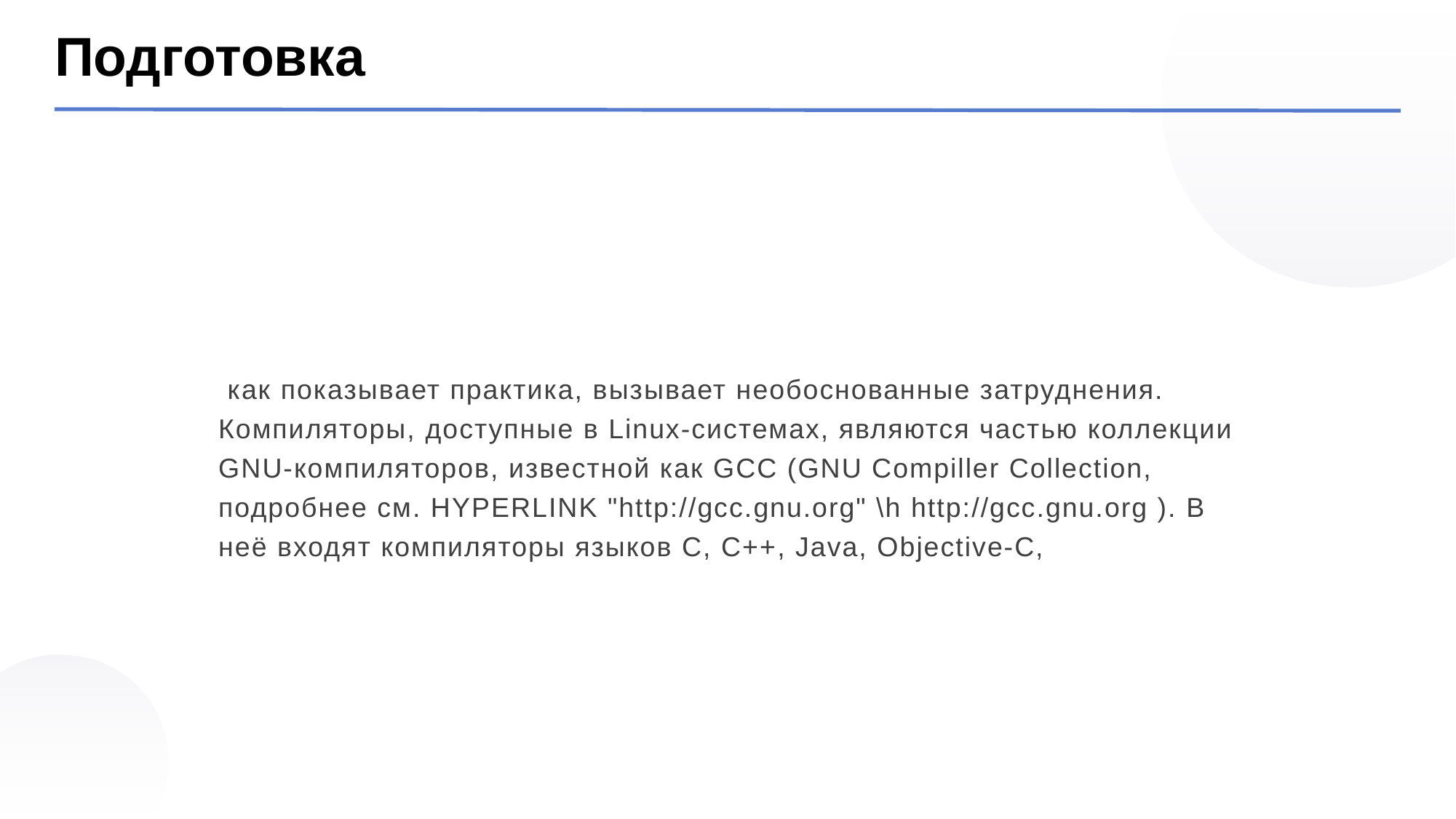

Подготовка
 как показывает практика, вызывает необоснованные затруднения. Компиляторы, доступные в Linux-системах, являются частью коллекции GNU-компиляторов, известной как GCC (GNU Compiller Collection, подробнее см. HYPERLINK "http://gcc.gnu.org" \h http://gcc.gnu.org ). В неё входят компиляторы языков С, С++, Java, Objective-C,